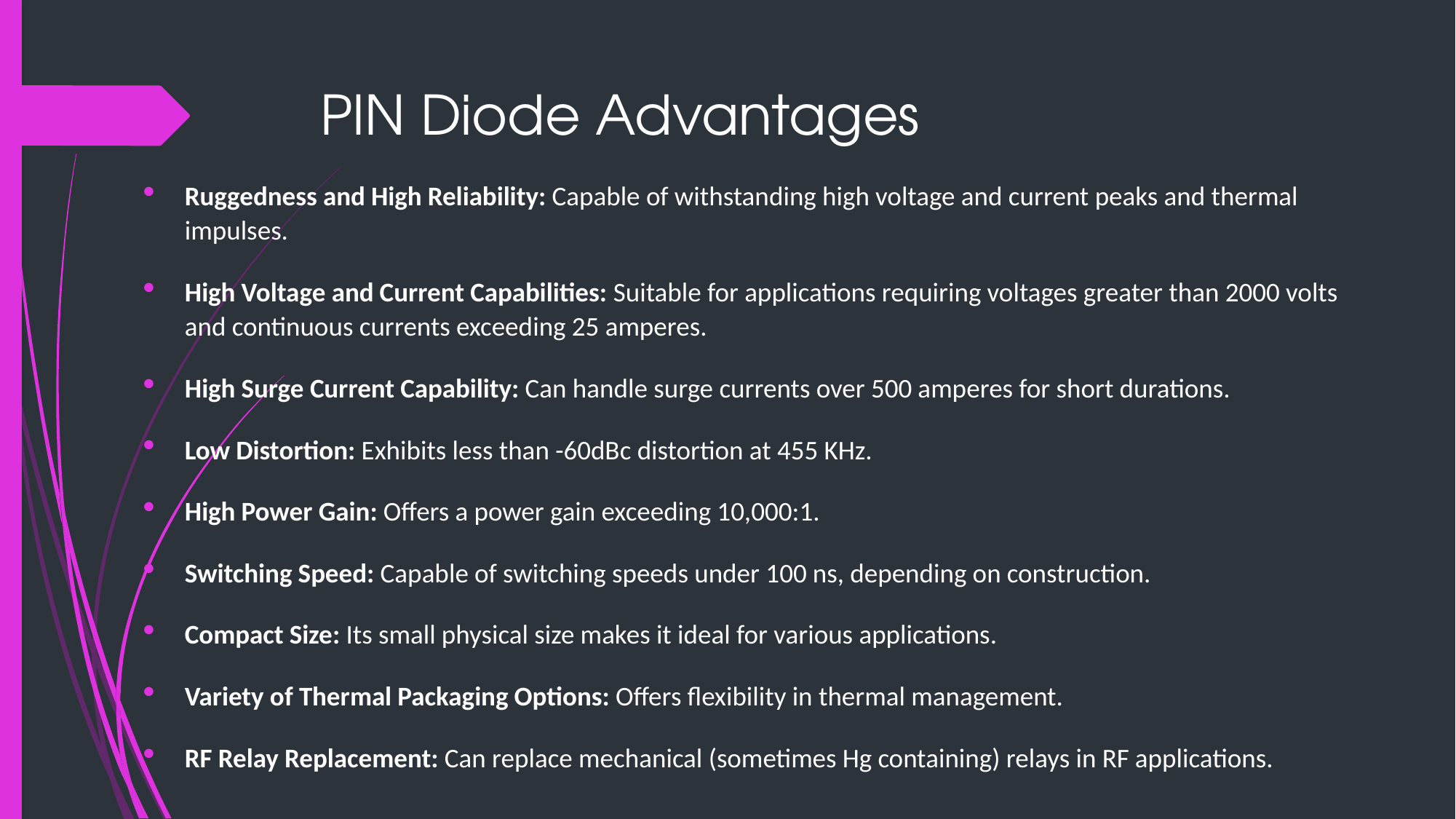

# PIN Diode Advantages
Ruggedness and High Reliability: Capable of withstanding high voltage and current peaks and thermal impulses.
High Voltage and Current Capabilities: Suitable for applications requiring voltages greater than 2000 volts and continuous currents exceeding 25 amperes.
High Surge Current Capability: Can handle surge currents over 500 amperes for short durations.
Low Distortion: Exhibits less than -60dBc distortion at 455 KHz.
High Power Gain: Offers a power gain exceeding 10,000:1.
Switching Speed: Capable of switching speeds under 100 ns, depending on construction.
Compact Size: Its small physical size makes it ideal for various applications.
Variety of Thermal Packaging Options: Offers flexibility in thermal management.
RF Relay Replacement: Can replace mechanical (sometimes Hg containing) relays in RF applications.